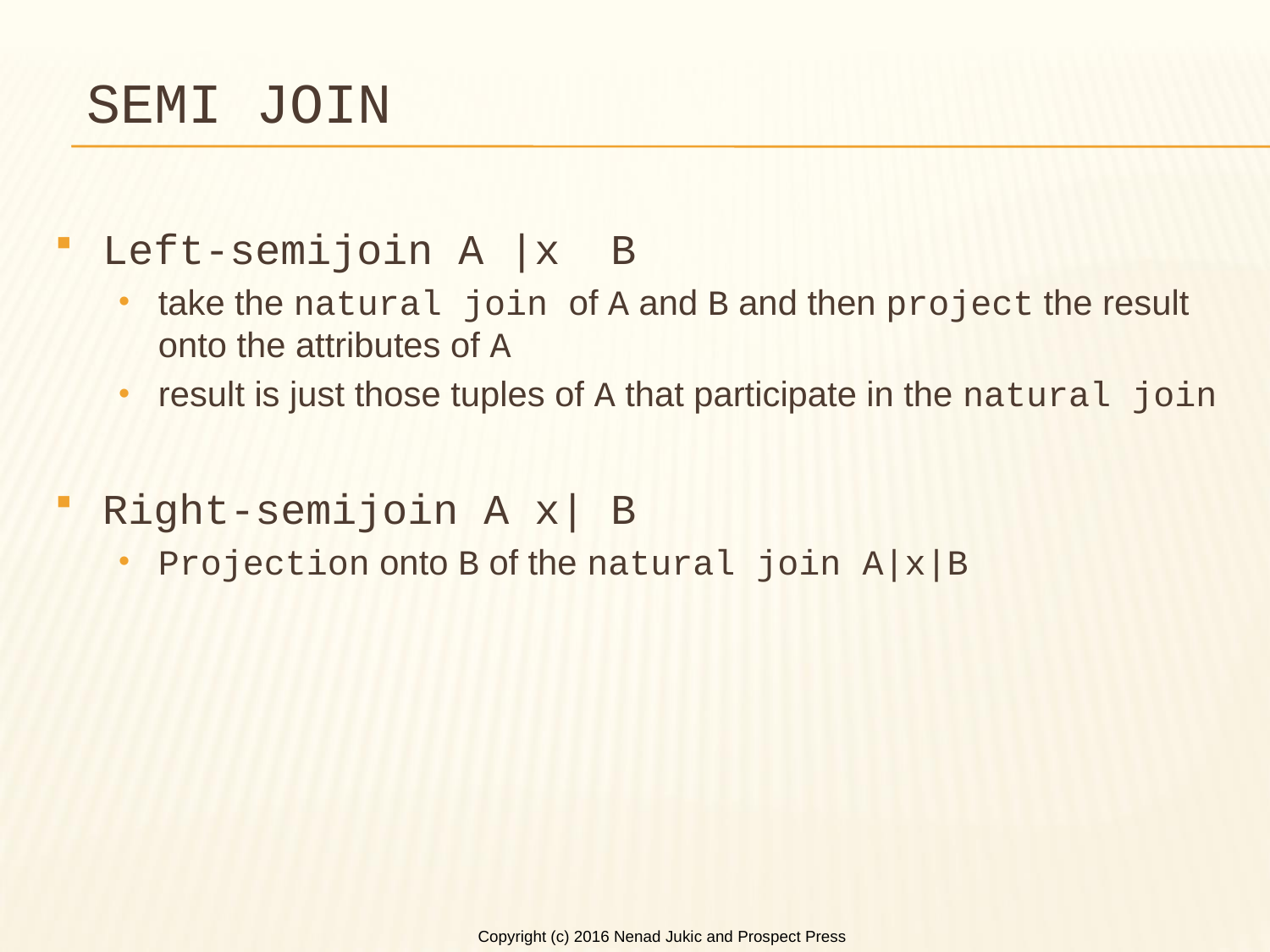

# Semi Join
Left-semijoin A |x  B
take the natural join of A and B and then project the result onto the attributes of A
result is just those tuples of A that participate in the natural join

Right-semijoin A x| B
Projection onto B of the natural join A|x|B